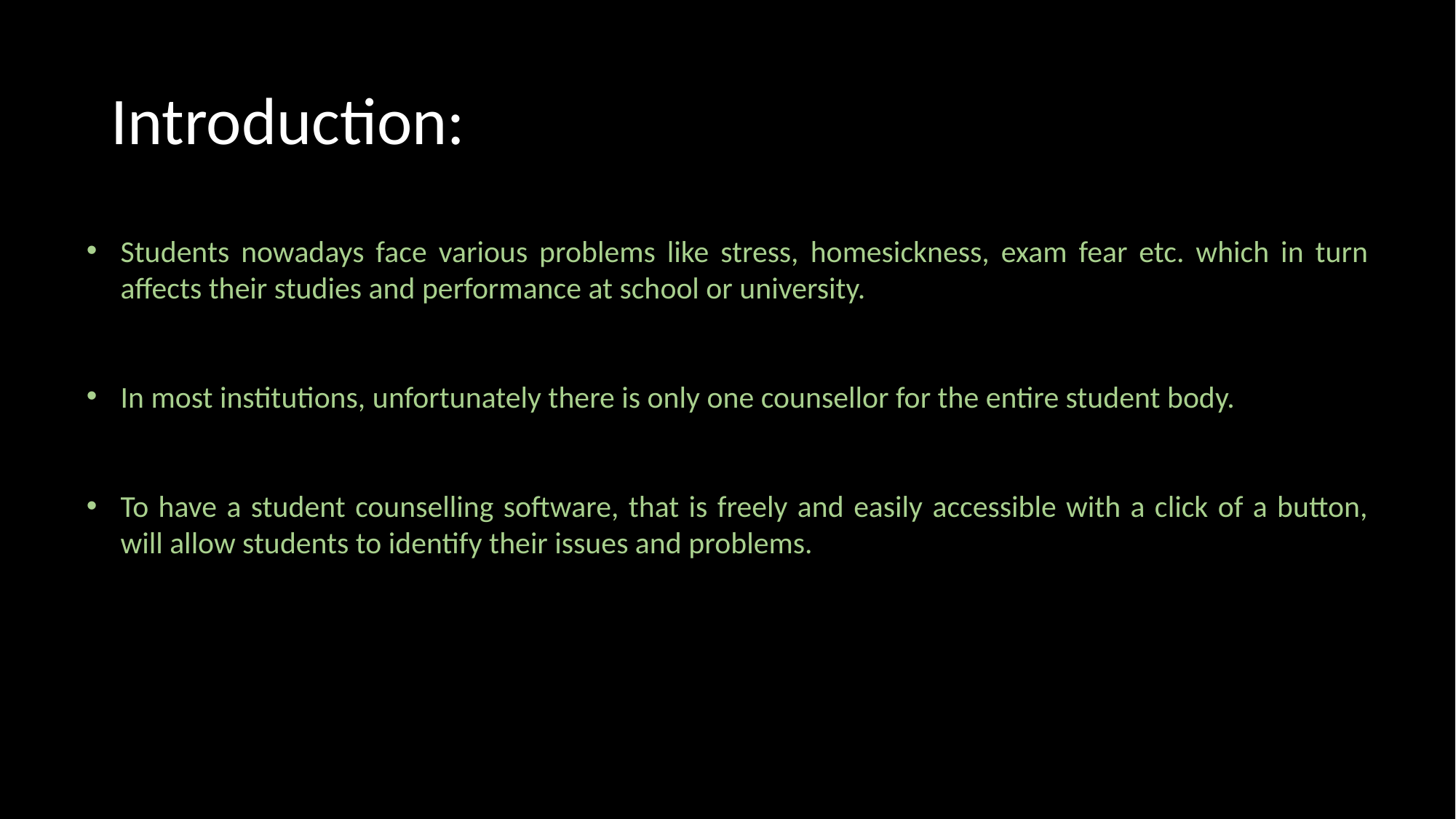

# Introduction:
Students nowadays face various problems like stress, homesickness, exam fear etc. which in turn affects their studies and performance at school or university.

In most institutions, unfortunately there is only one counsellor for the entire student body.

To have a student counselling software, that is freely and easily accessible with a click of a button, will allow students to identify their issues and problems.